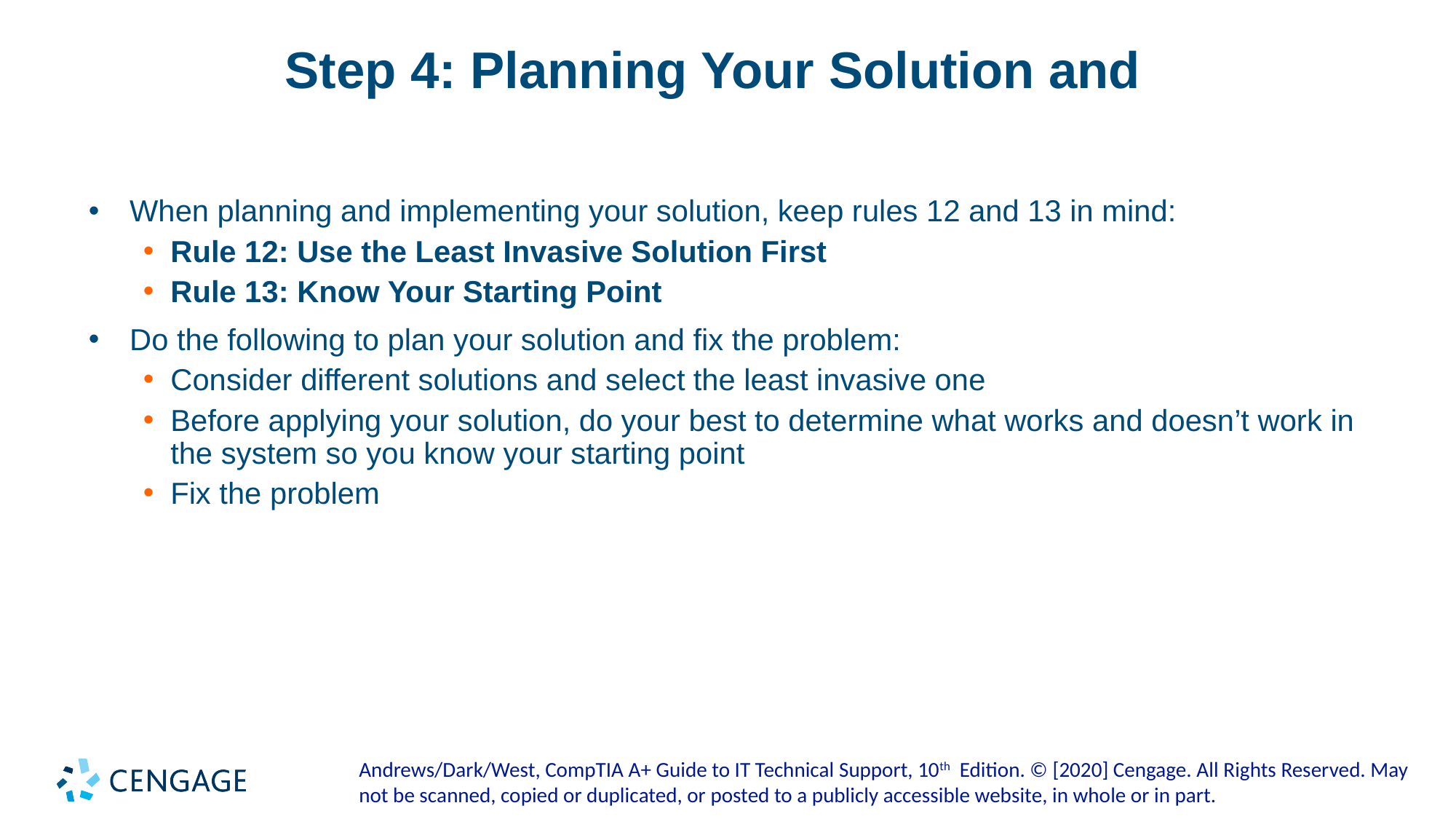

# Step 4: Planning Your Solution and
When planning and implementing your solution, keep rules 12 and 13 in mind:
Rule 12: Use the Least Invasive Solution First
Rule 13: Know Your Starting Point
Do the following to plan your solution and fix the problem:
Consider different solutions and select the least invasive one
Before applying your solution, do your best to determine what works and doesn’t work in the system so you know your starting point
Fix the problem